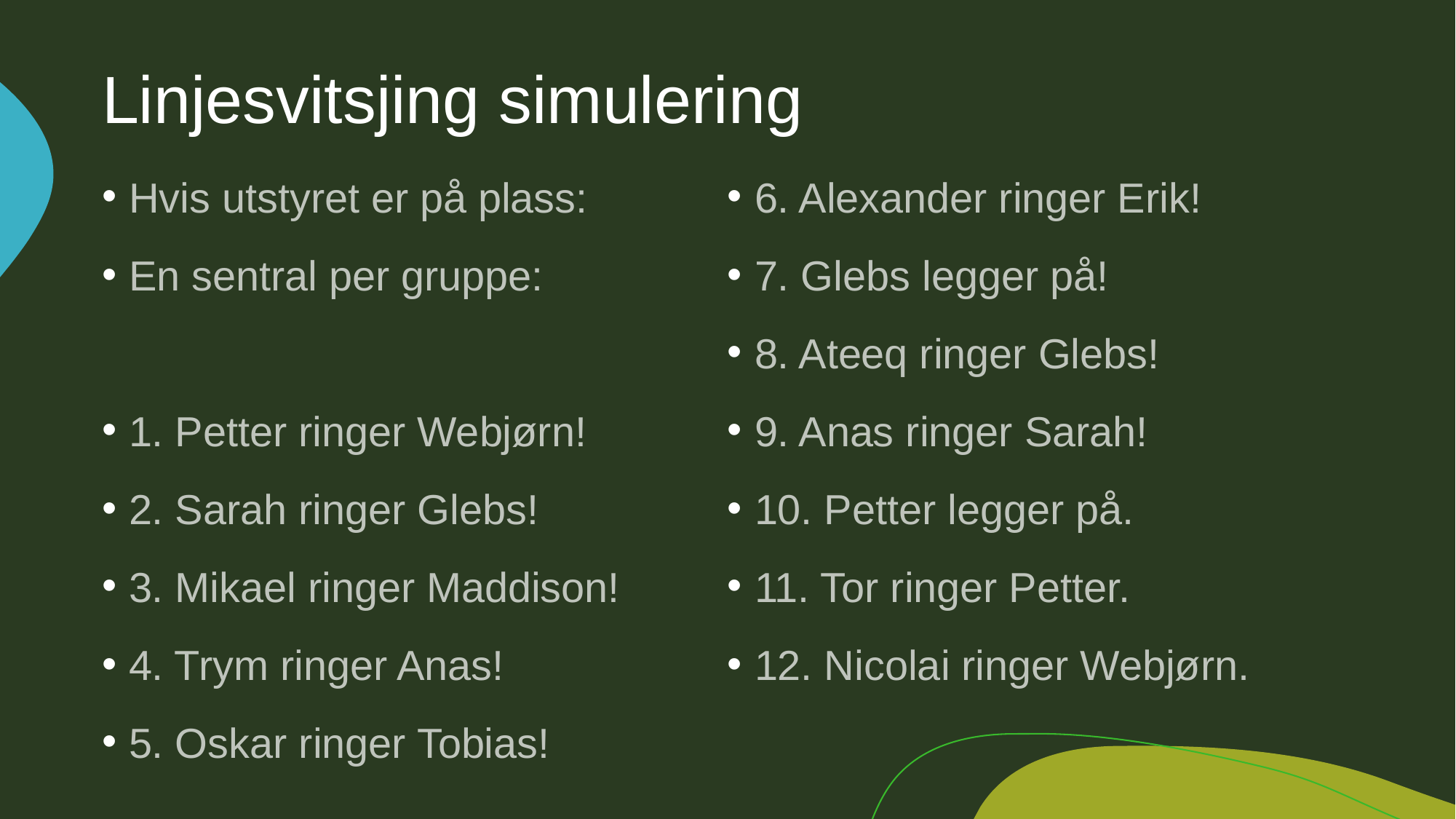

# Linjesvitsjing simulering
Hvis utstyret er på plass:
En sentral per gruppe:

1. Petter ringer Webjørn!
2. Sarah ringer Glebs!
3. Mikael ringer Maddison!
4. Trym ringer Anas!
5. Oskar ringer Tobias!
6. Alexander ringer Erik!
7. Glebs legger på!
8. Ateeq ringer Glebs!
9. Anas ringer Sarah!
10. Petter legger på.
11. Tor ringer Petter.
12. Nicolai ringer Webjørn.